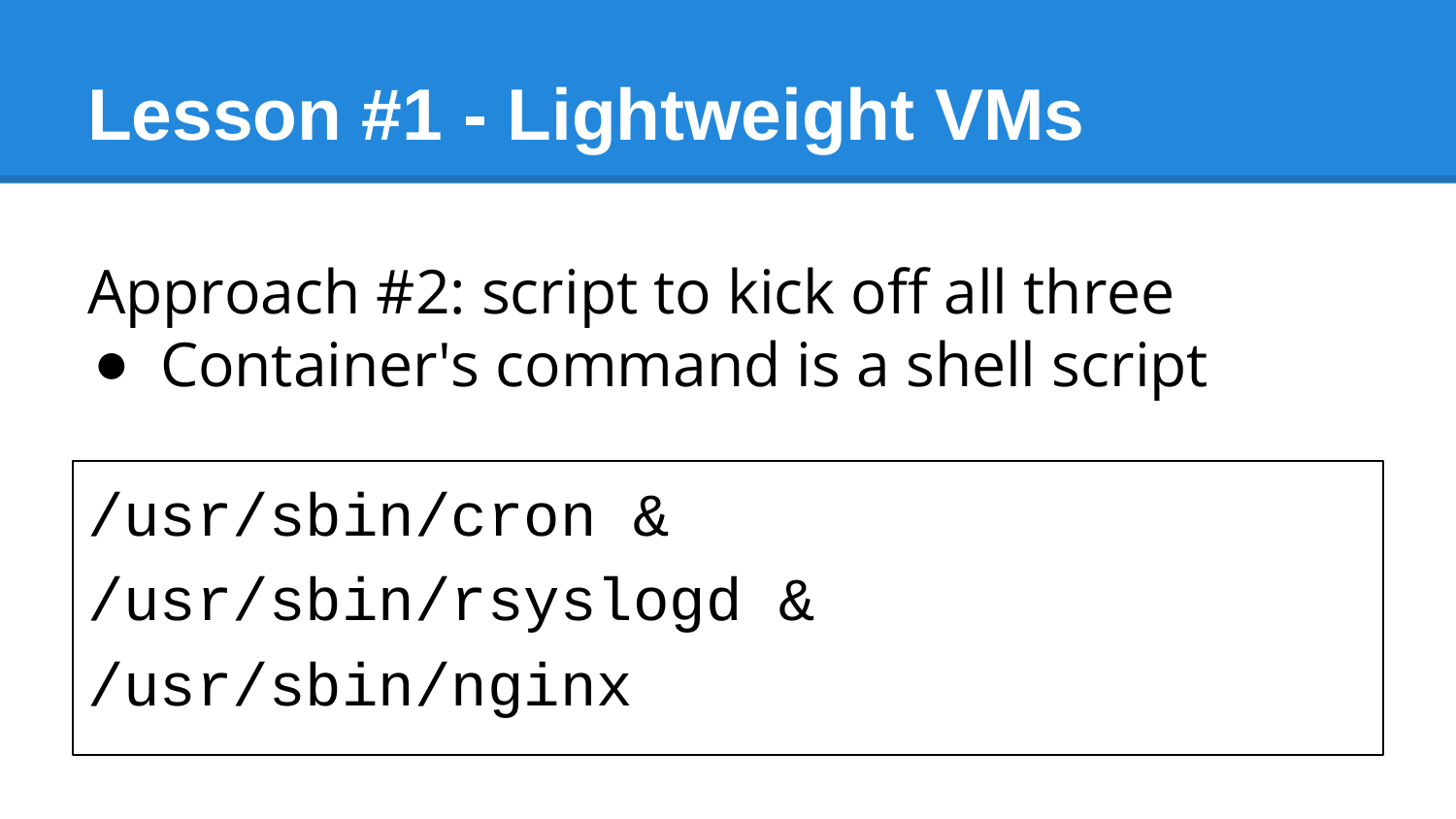

# Lesson #1 - Lightweight VMs
Approach #2: script to kick off all three
Container's command is a shell script
/usr/sbin/cron &
/usr/sbin/rsyslogd &
/usr/sbin/nginx